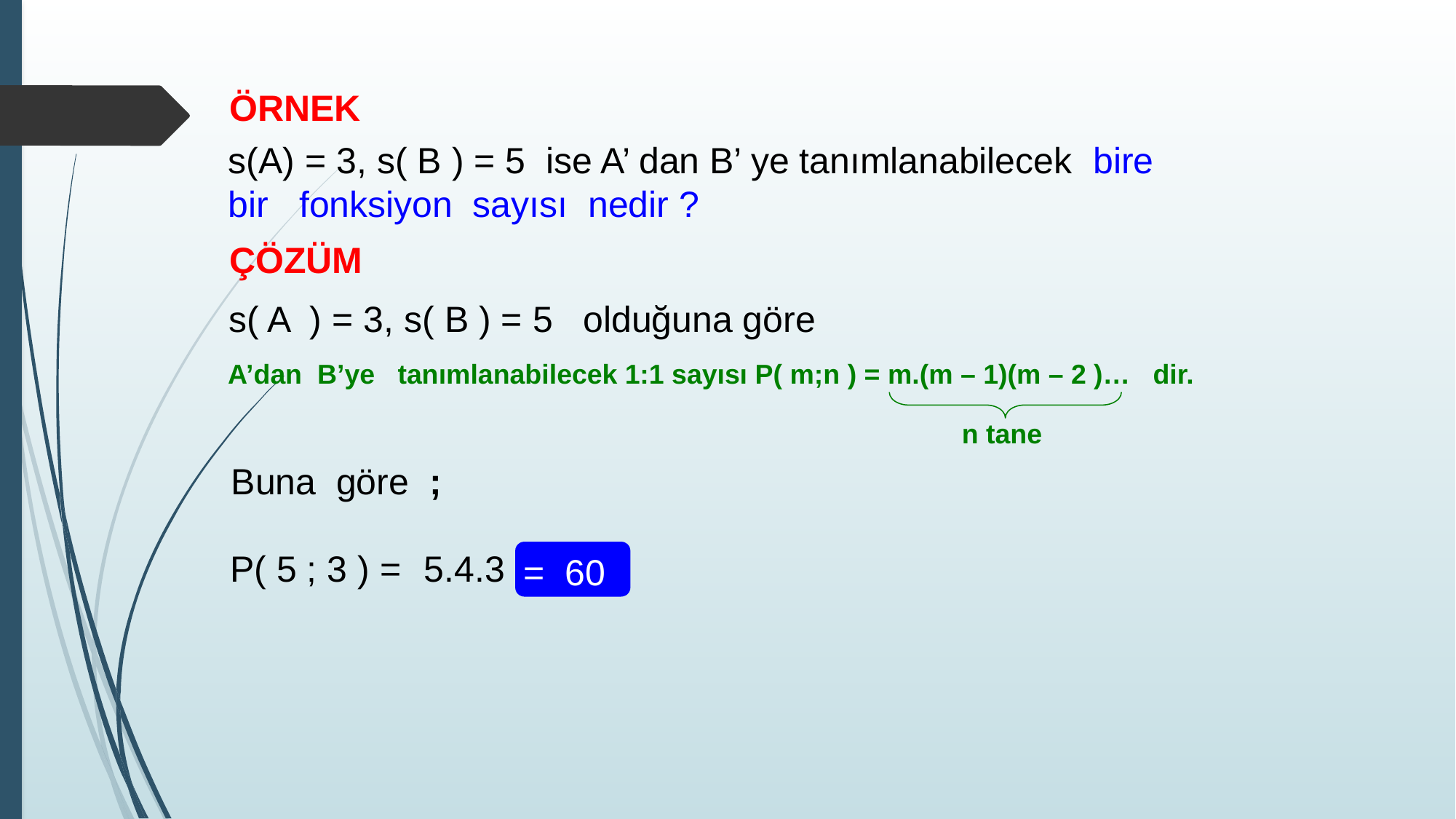

ÖRNEK
s(A) = 3, s( B ) = 5  ise A’ dan B’ ye tanımlanabilecek  bire bir   fonksiyon  sayısı  nedir ?
ÇÖZÜM
s( A  ) = 3, s( B ) = 5   olduğuna göre

A’dan  B’ye   tanımlanabilecek 1:1 sayısı P( m;n ) = m.(m – 1)(m – 2 )…   dir.
n tane
Buna  göre  ;
P( 5 ; 3 ) =
5.4.3

=  60